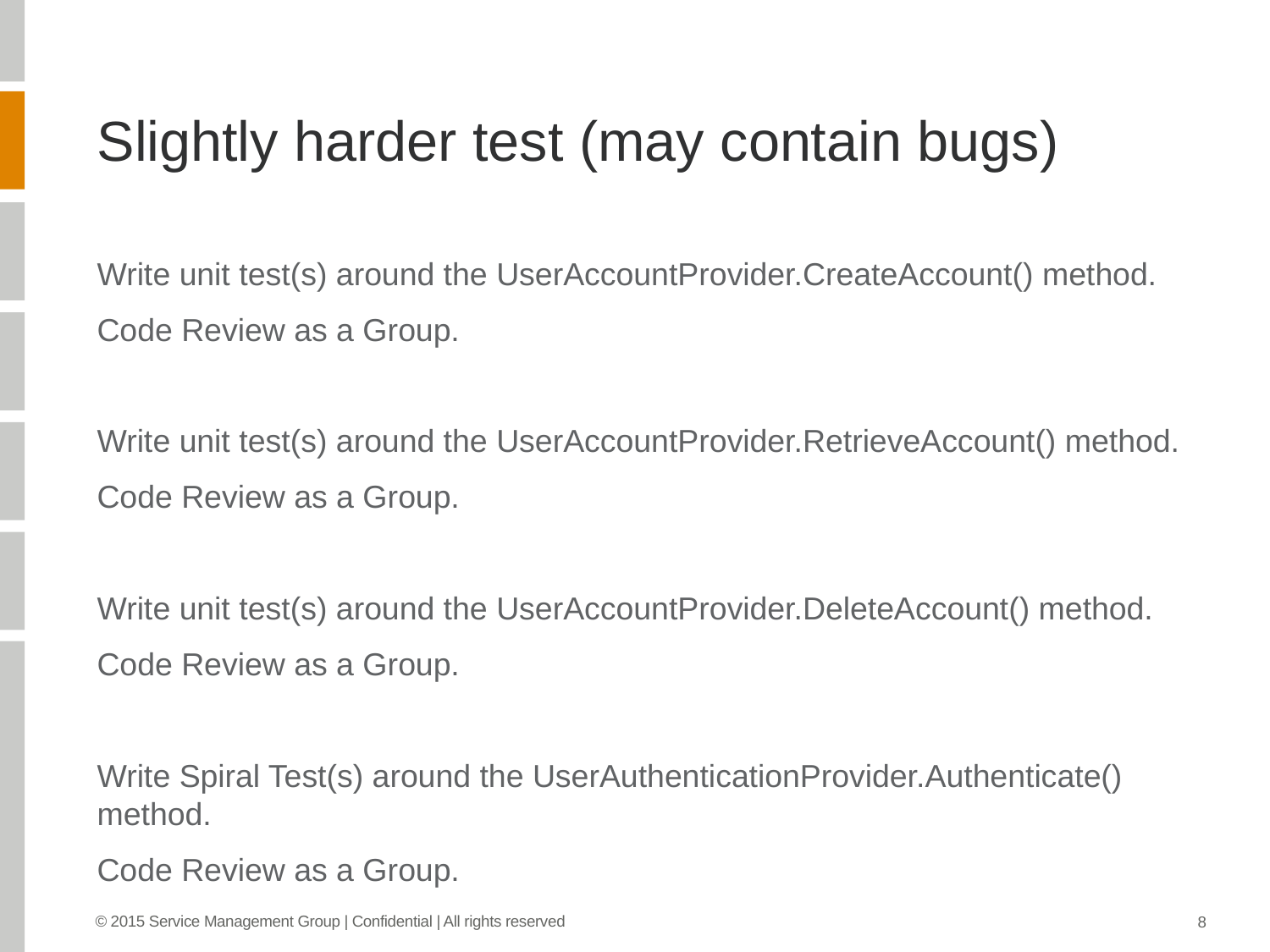

# Slightly harder test (may contain bugs)
Write unit test(s) around the UserAccountProvider.CreateAccount() method.
Code Review as a Group.

Write unit test(s) around the UserAccountProvider.RetrieveAccount() method.
Code Review as a Group.

Write unit test(s) around the UserAccountProvider.DeleteAccount() method.
Code Review as a Group.

Write Spiral Test(s) around the UserAuthenticationProvider.Authenticate() method.
Code Review as a Group.